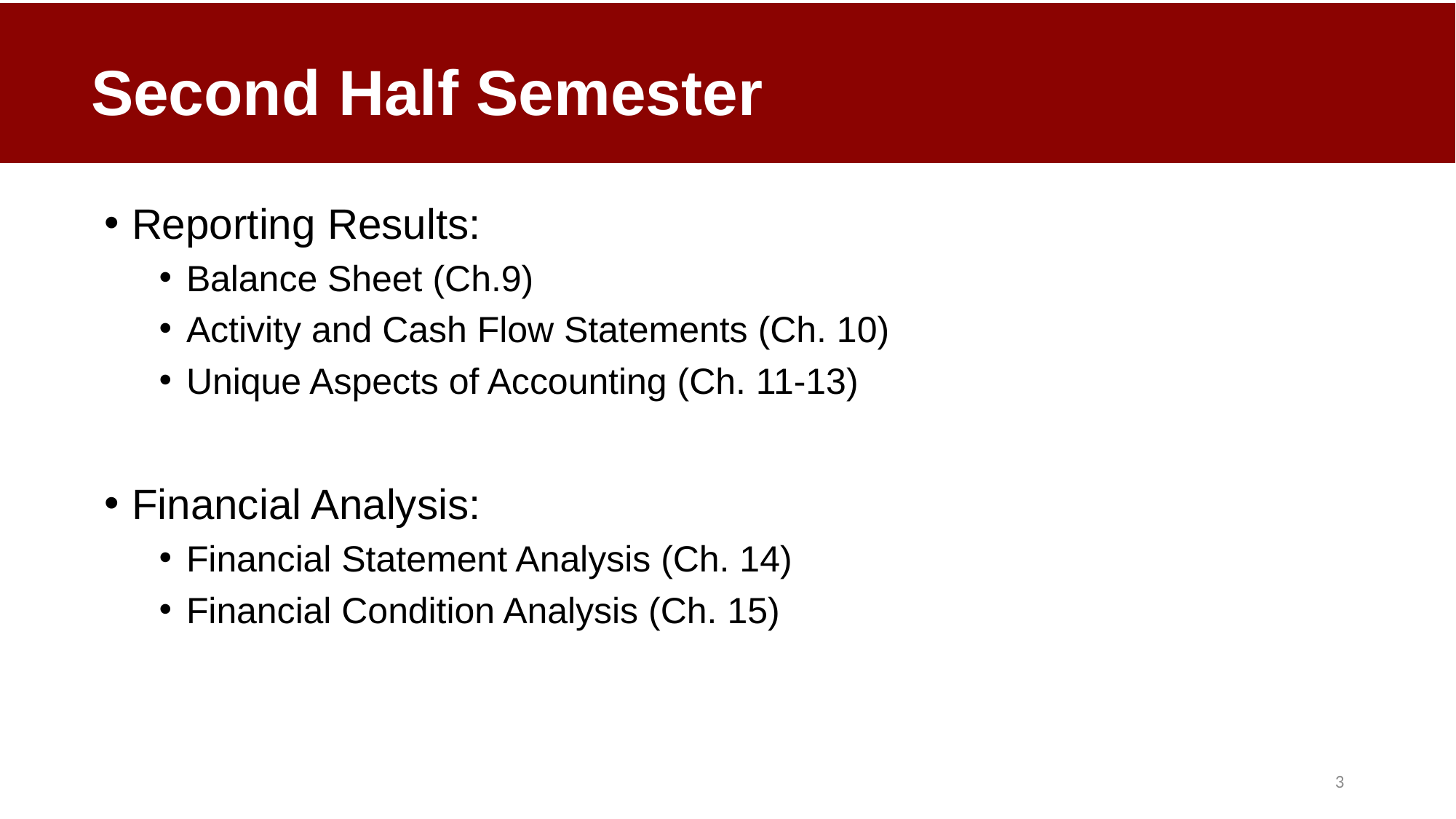

# Second Half Semester
Reporting Results:
Balance Sheet (Ch.9)
Activity and Cash Flow Statements (Ch. 10)
Unique Aspects of Accounting (Ch. 11-13)

Financial Analysis:
Financial Statement Analysis (Ch. 14)
Financial Condition Analysis (Ch. 15)

3